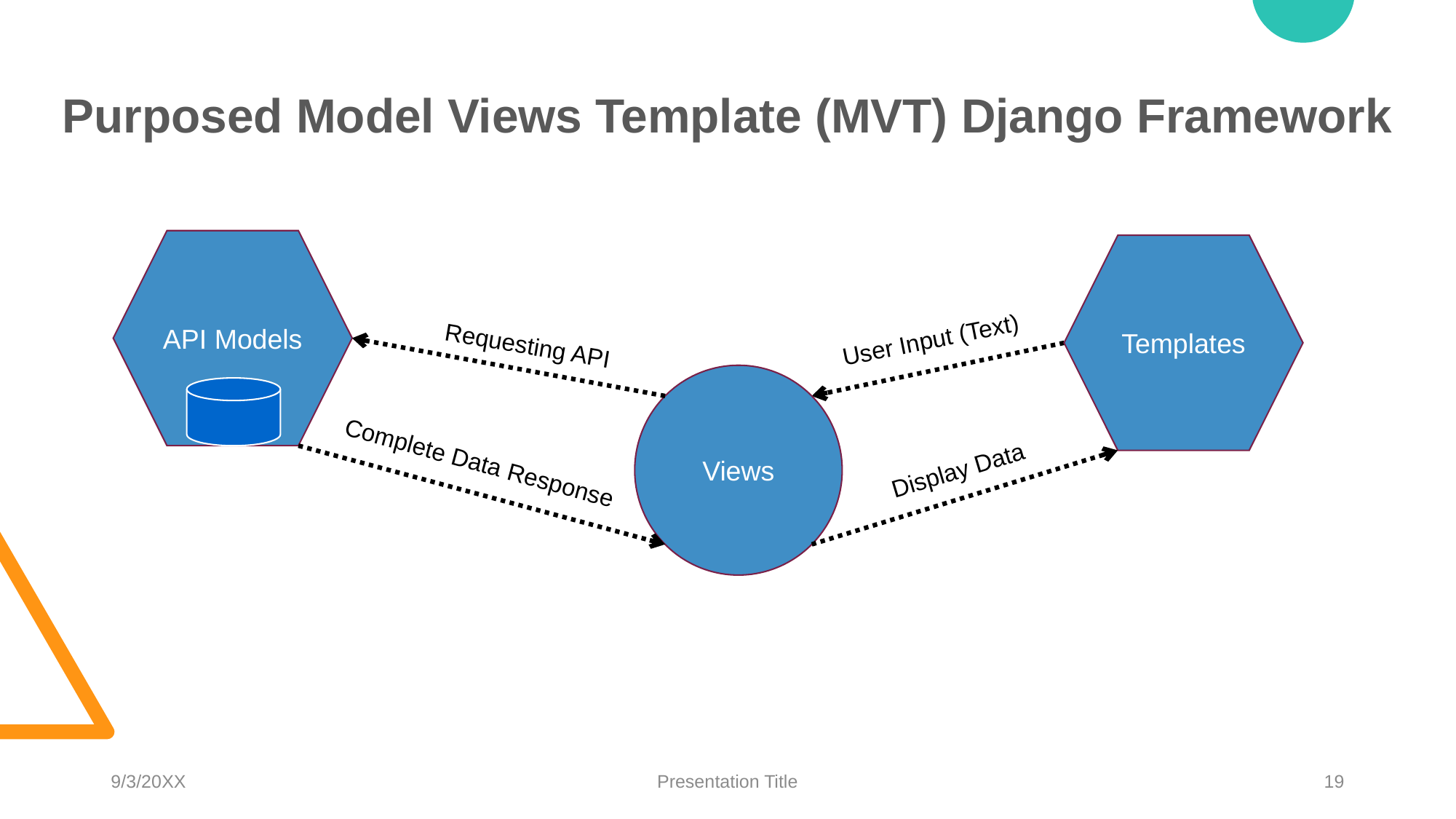

Purposed Model Views Template (MVT) Django Framework
API Models
Templates
User Input (Text)
Requesting API
Views

Complete Data Response
Display Data
9/3/20XX
Presentation Title
19